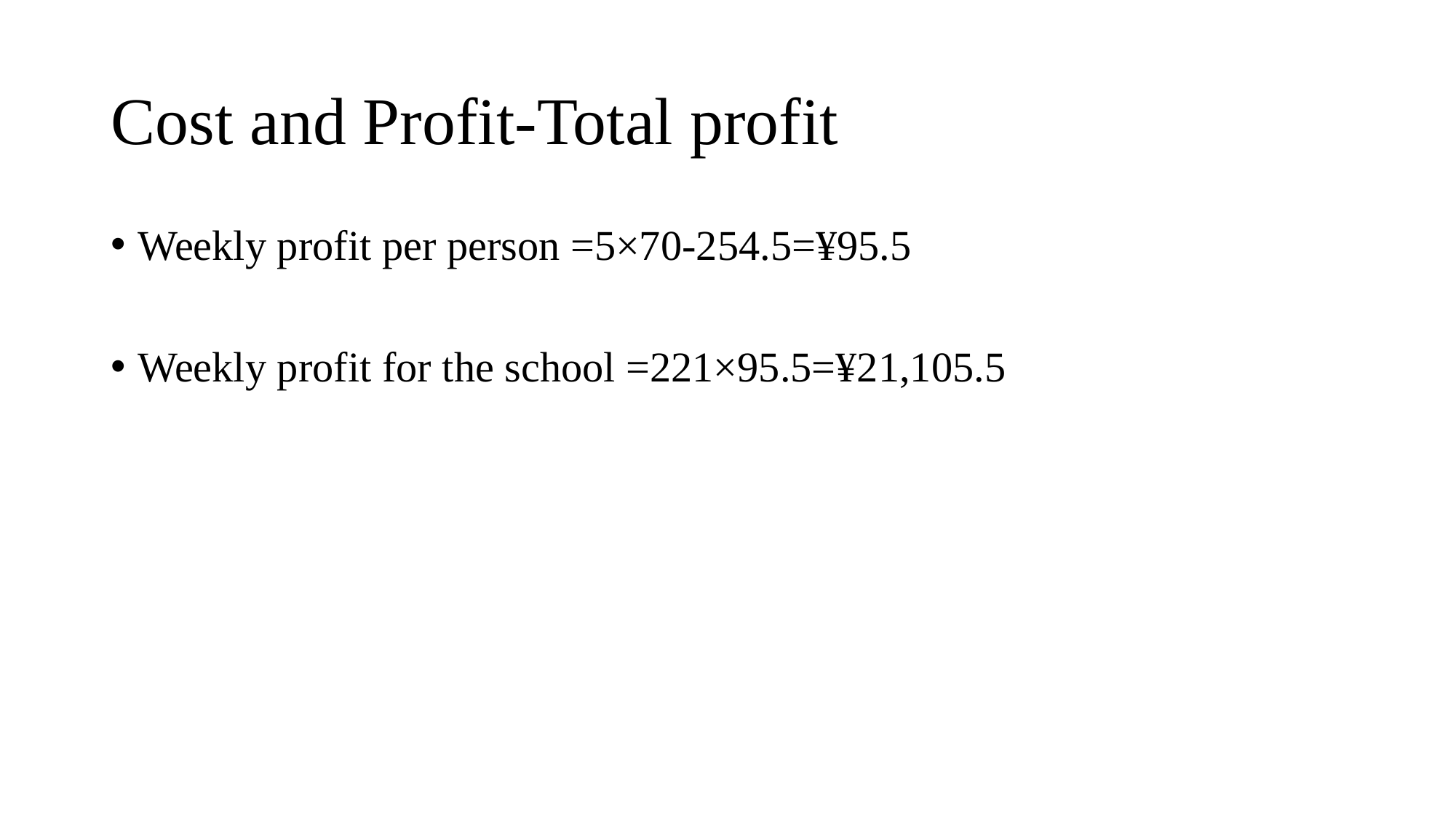

# Cost and Profit-Total profit
Weekly profit per person =5×70-254.5=¥95.5

Weekly profit for the school =221×95.5=¥21,105.5